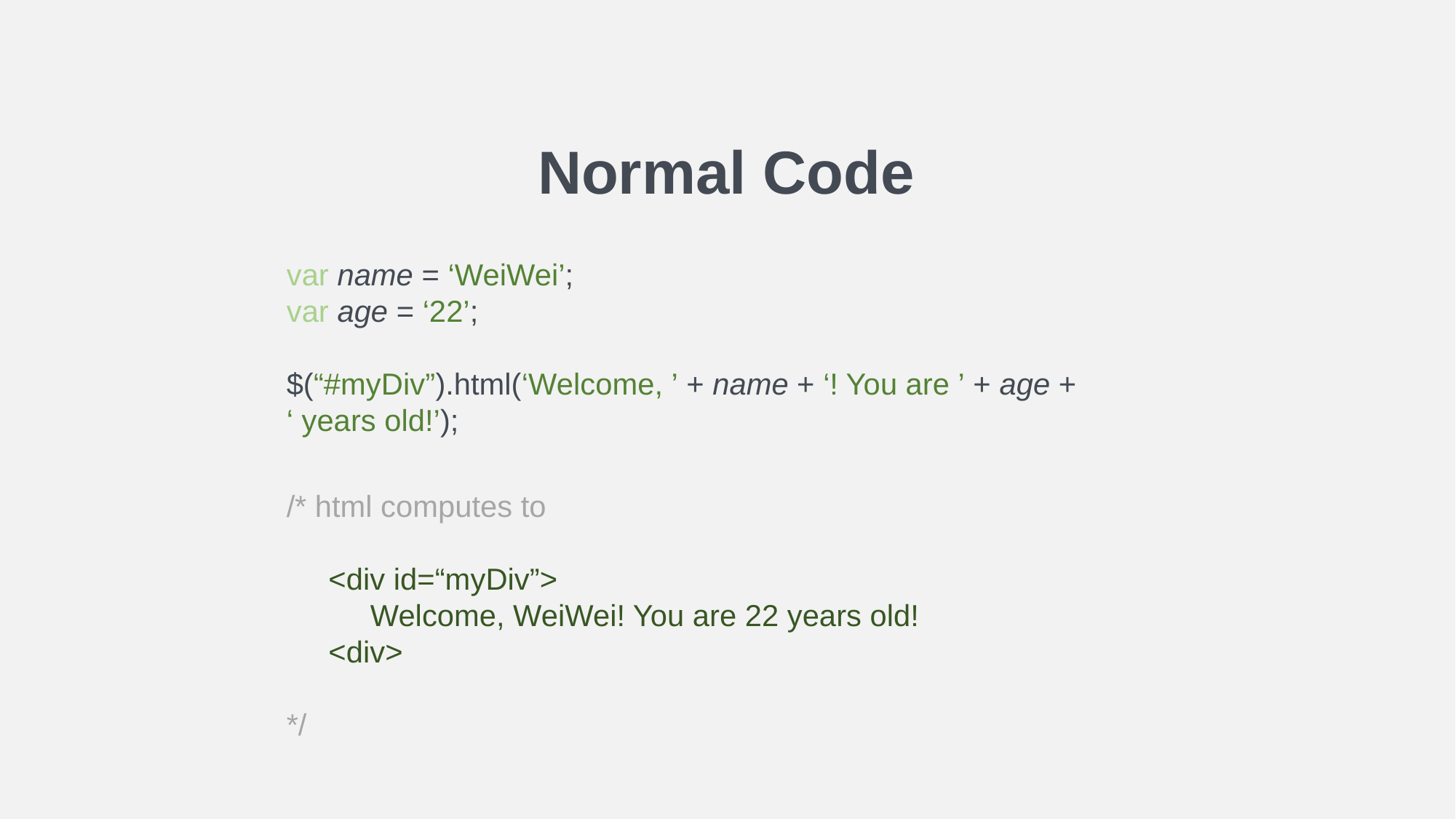

Normal Code
var name = ‘WeiWei’;
var age = ‘22’;

$(“#myDiv”).html(‘Welcome, ’ + name + ‘! You are ’ + age +
‘ years old!’);
/* html computes to

     <div id=“myDiv”>
          Welcome, WeiWei! You are 22 years old!
     <div>

*/